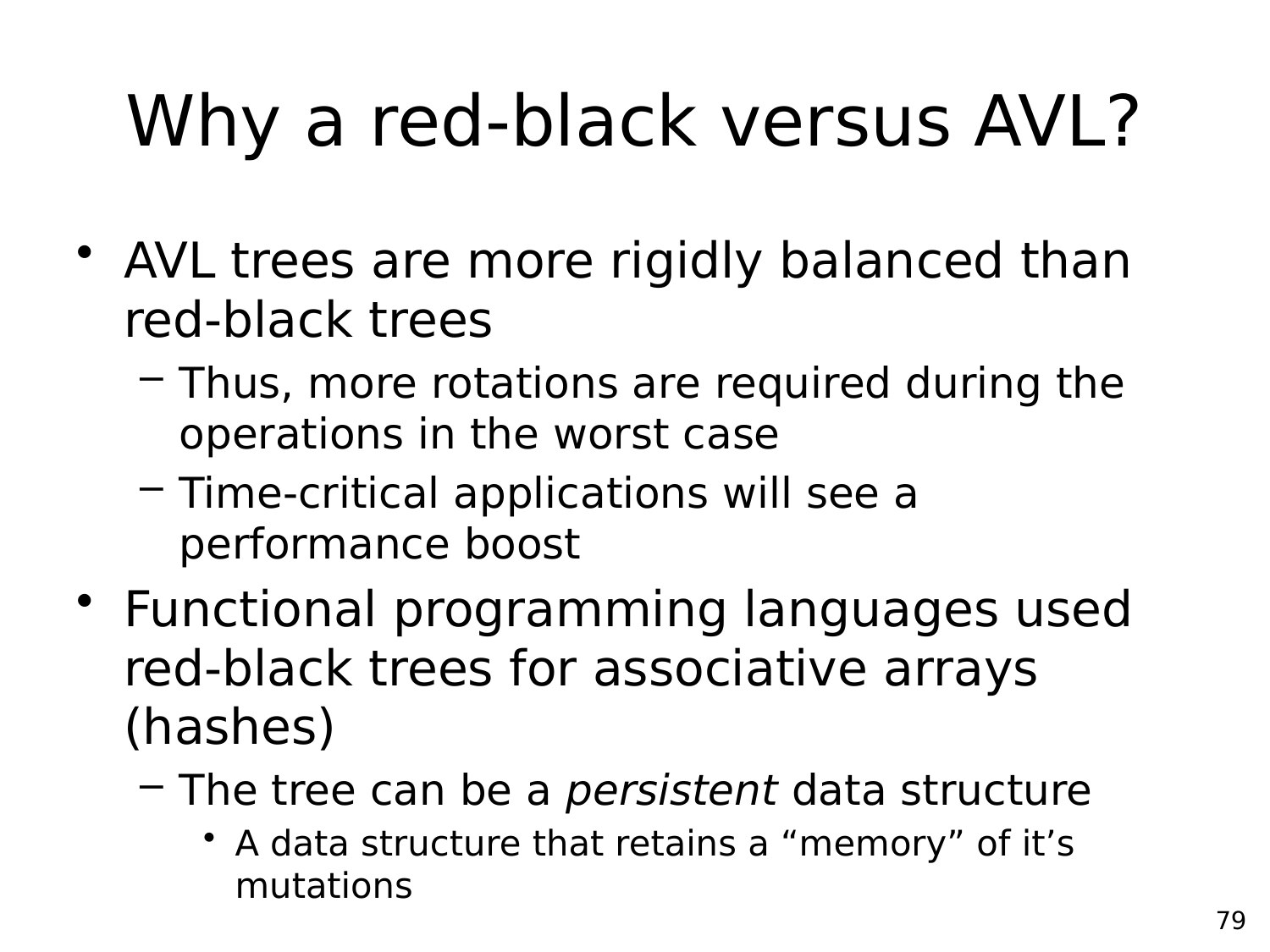

# Why a red-black versus AVL?
AVL trees are more rigidly balanced than red-black trees
Thus, more rotations are required during the operations in the worst case
Time-critical applications will see a performance boost
Functional programming languages used red-black trees for associative arrays (hashes)
The tree can be a persistent data structure
A data structure that retains a “memory” of it’s mutations